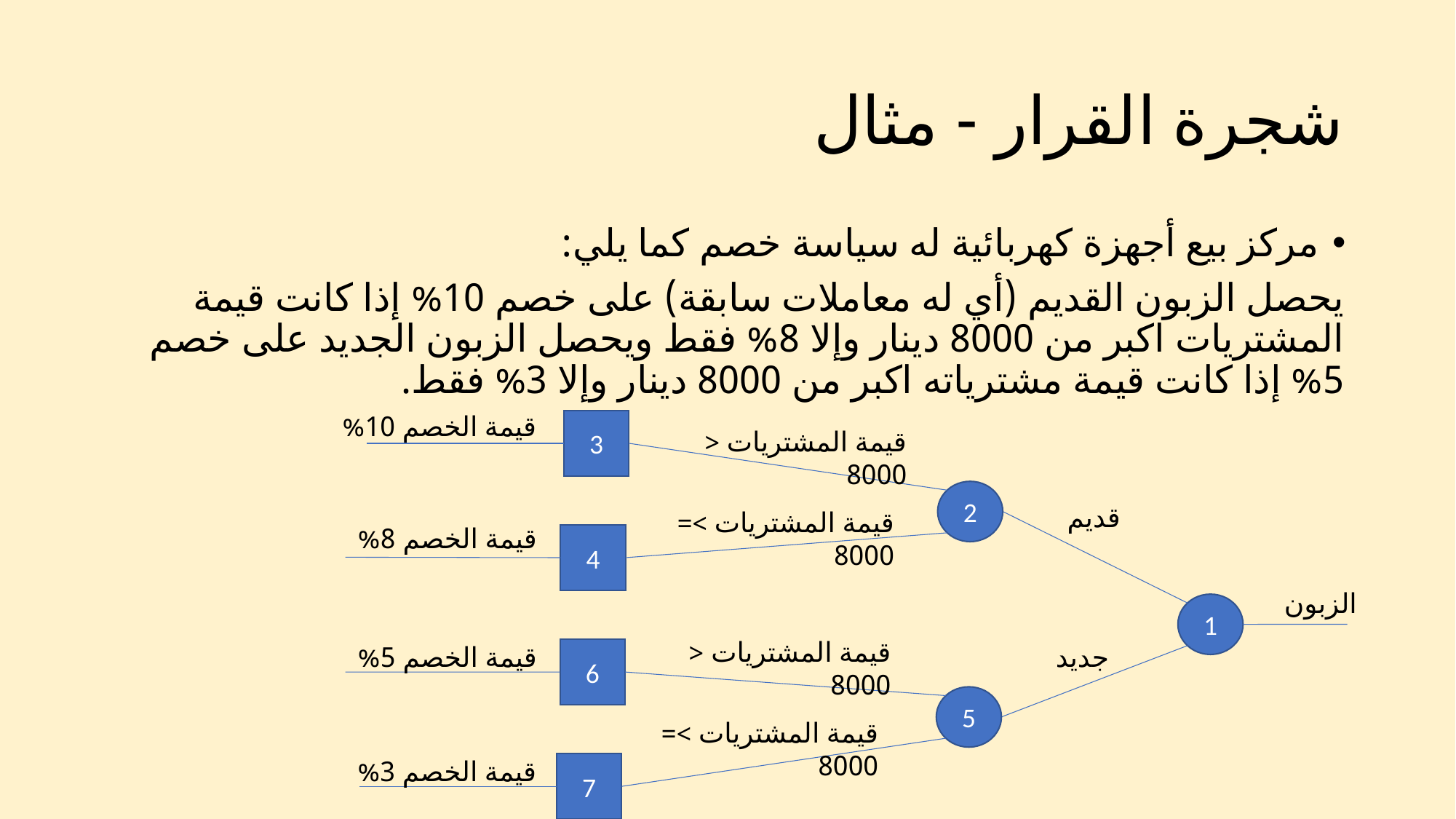

# شجرة القرار - مثال
مركز بيع أجهزة كهربائية له سياسة خصم كما يلي:
يحصل الزبون القديم (أي له معاملات سابقة) على خصم 10% إذا كانت قيمة المشتريات اكبر من 8000 دينار وإلا 8% فقط ويحصل الزبون الجديد على خصم 5% إذا كانت قيمة مشترياته اكبر من 8000 دينار وإلا 3% فقط.

قيمة الخصم 10%
3
قيمة المشتريات < 8000
2
قديم
قيمة المشتريات >= 8000
قيمة الخصم 8%
4
الزبون
1
قيمة المشتريات < 8000
قيمة الخصم 5%
جديد
6
5
قيمة المشتريات >= 8000
قيمة الخصم 3%
7